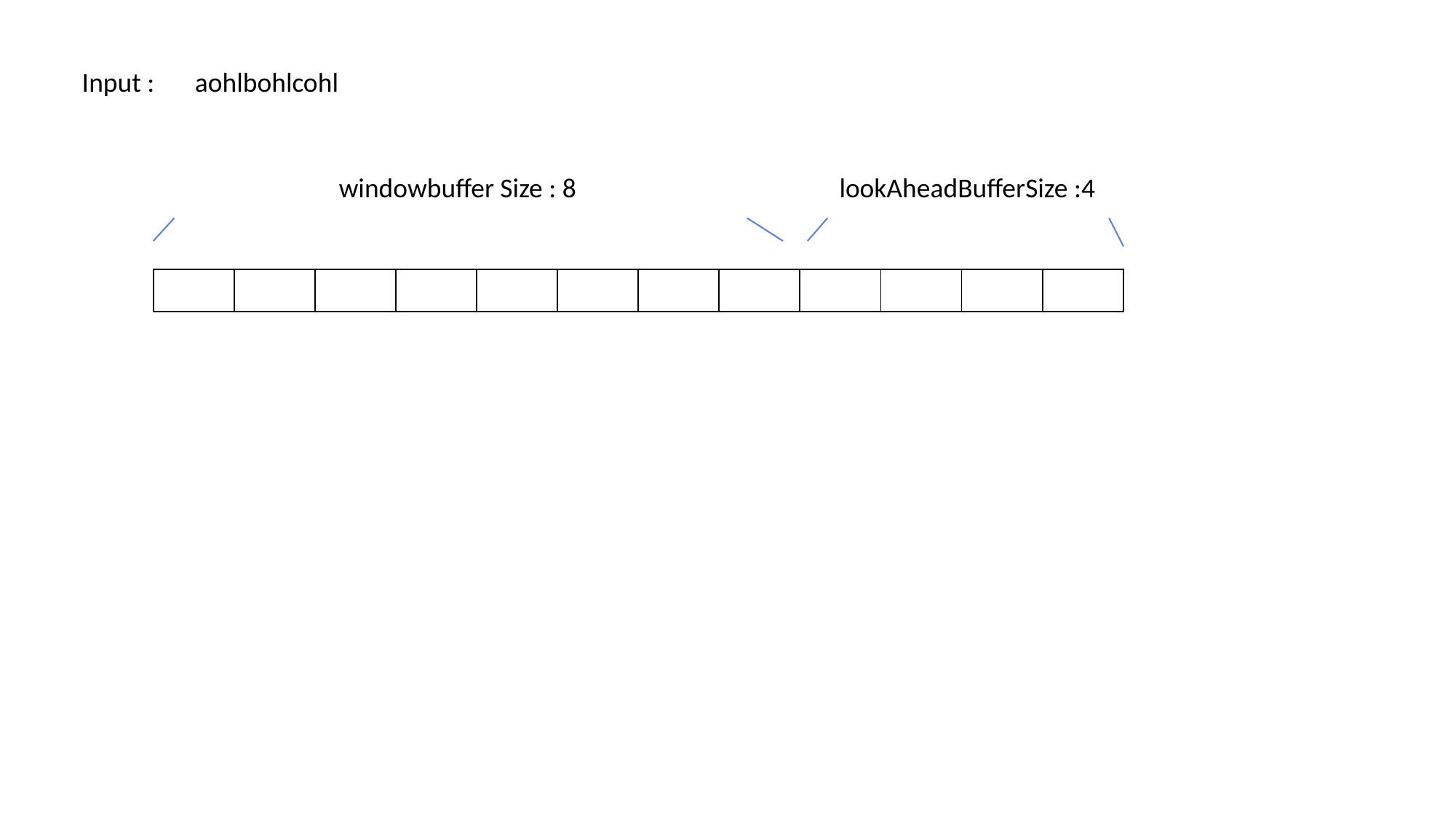

Input :　aohlbohlcohl
lookAheadBufferSize :4
windowbuffer Size : 8
|  |  |  |  |  |  |  |  |  |  |  |  |
| --- | --- | --- | --- | --- | --- | --- | --- | --- | --- | --- | --- |